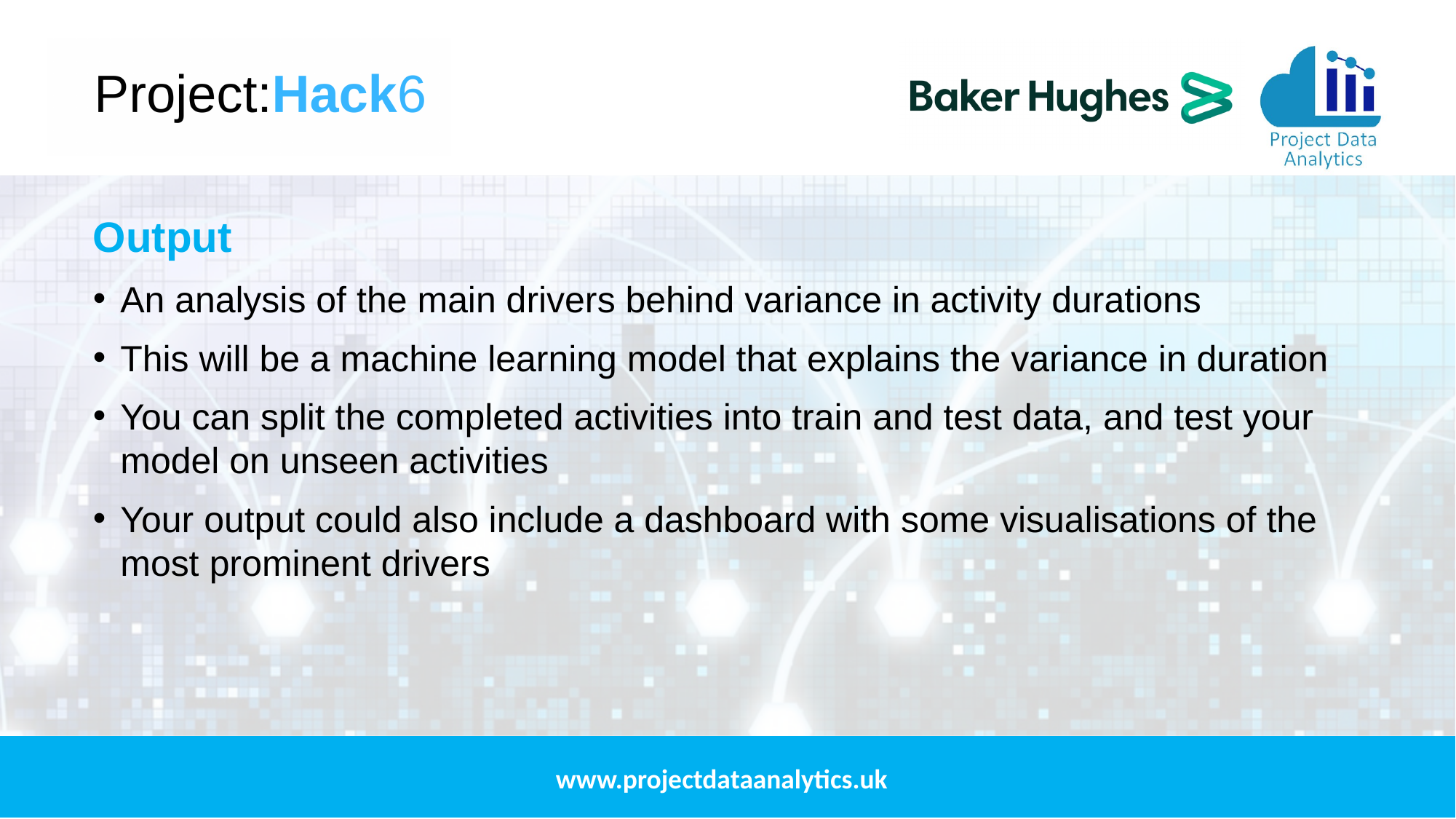

Output
An analysis of the main drivers behind variance in activity durations
This will be a machine learning model that explains the variance in duration
You can split the completed activities into train and test data, and test your model on unseen activities
Your output could also include a dashboard with some visualisations of the most prominent drivers